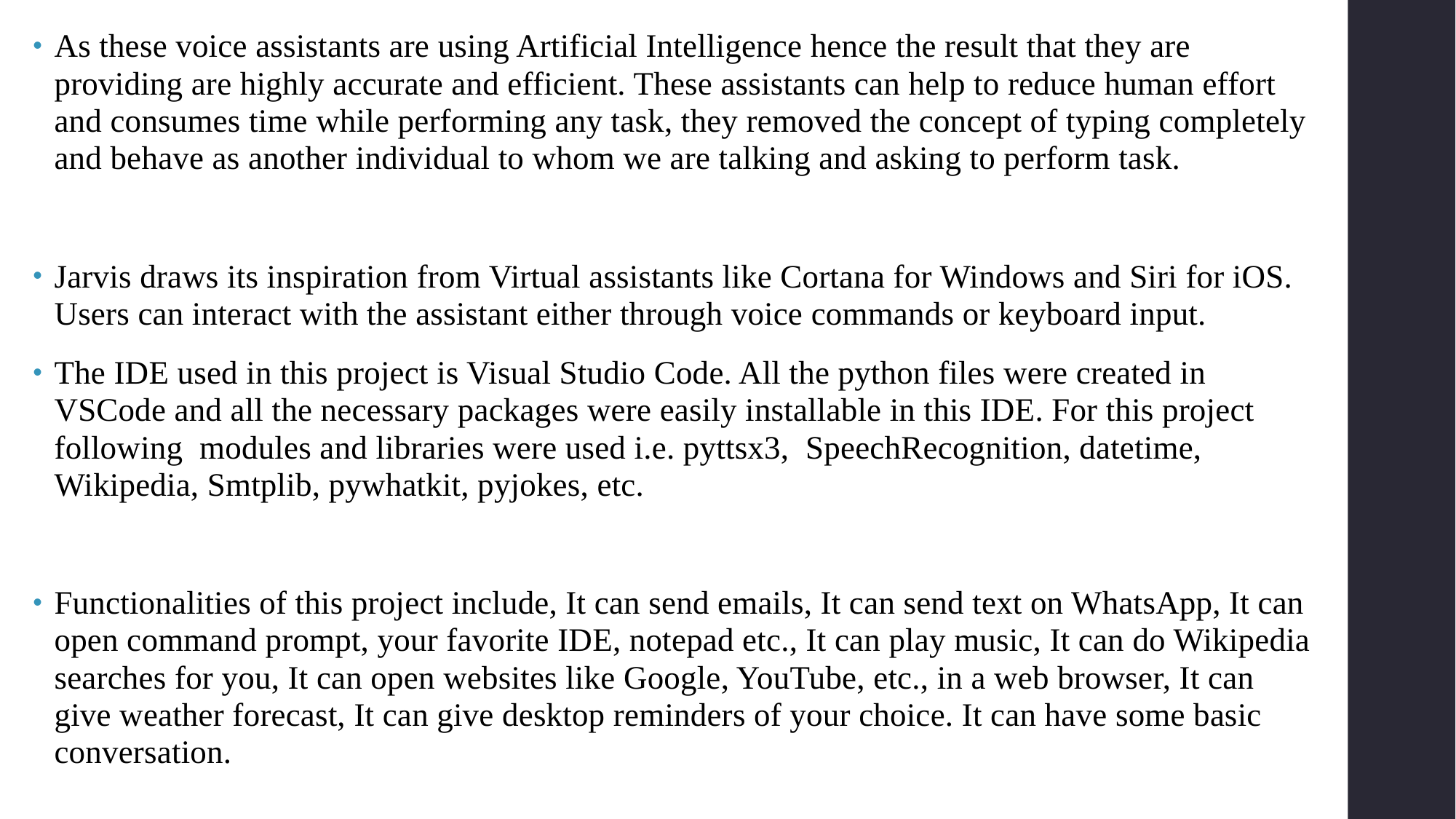

As these voice assistants are using Artificial Intelligence hence the result that they are providing are highly accurate and efficient. These assistants can help to reduce human effort and consumes time while performing any task, they removed the concept of typing completely and behave as another individual to whom we are talking and asking to perform task.

Jarvis draws its inspiration from Virtual assistants like Cortana for Windows and Siri for iOS. Users can interact with the assistant either through voice commands or keyboard input.
The IDE used in this project is Visual Studio Code. All the python files were created in VSCode and all the necessary packages were easily installable in this IDE. For this project following  modules and libraries were used i.e. pyttsx3,  SpeechRecognition, datetime, Wikipedia, Smtplib, pywhatkit, pyjokes, etc.

Functionalities of this project include, It can send emails, It can send text on WhatsApp, It can open command prompt, your favorite IDE, notepad etc., It can play music, It can do Wikipedia searches for you, It can open websites like Google, YouTube, etc., in a web browser, It can give weather forecast, It can give desktop reminders of your choice. It can have some basic conversation.